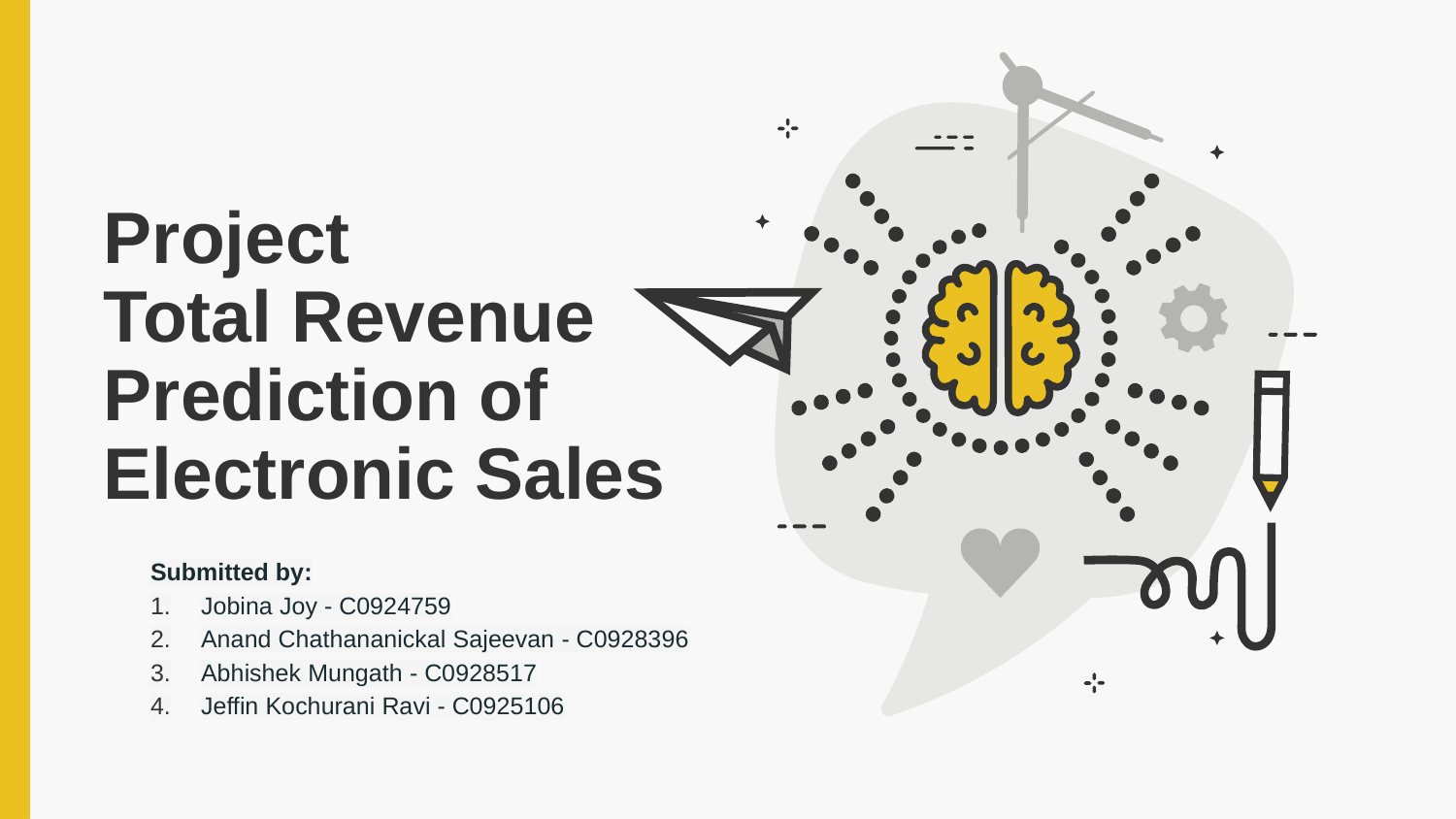

# Project ​ Total Revenue Prediction of Electronic Sales

Submitted by:​
Jobina Joy - C0924759​
Anand Chathananickal Sajeevan - C0928396​
Abhishek Mungath - C0928517​
Jeffin Kochurani Ravi - C0925106